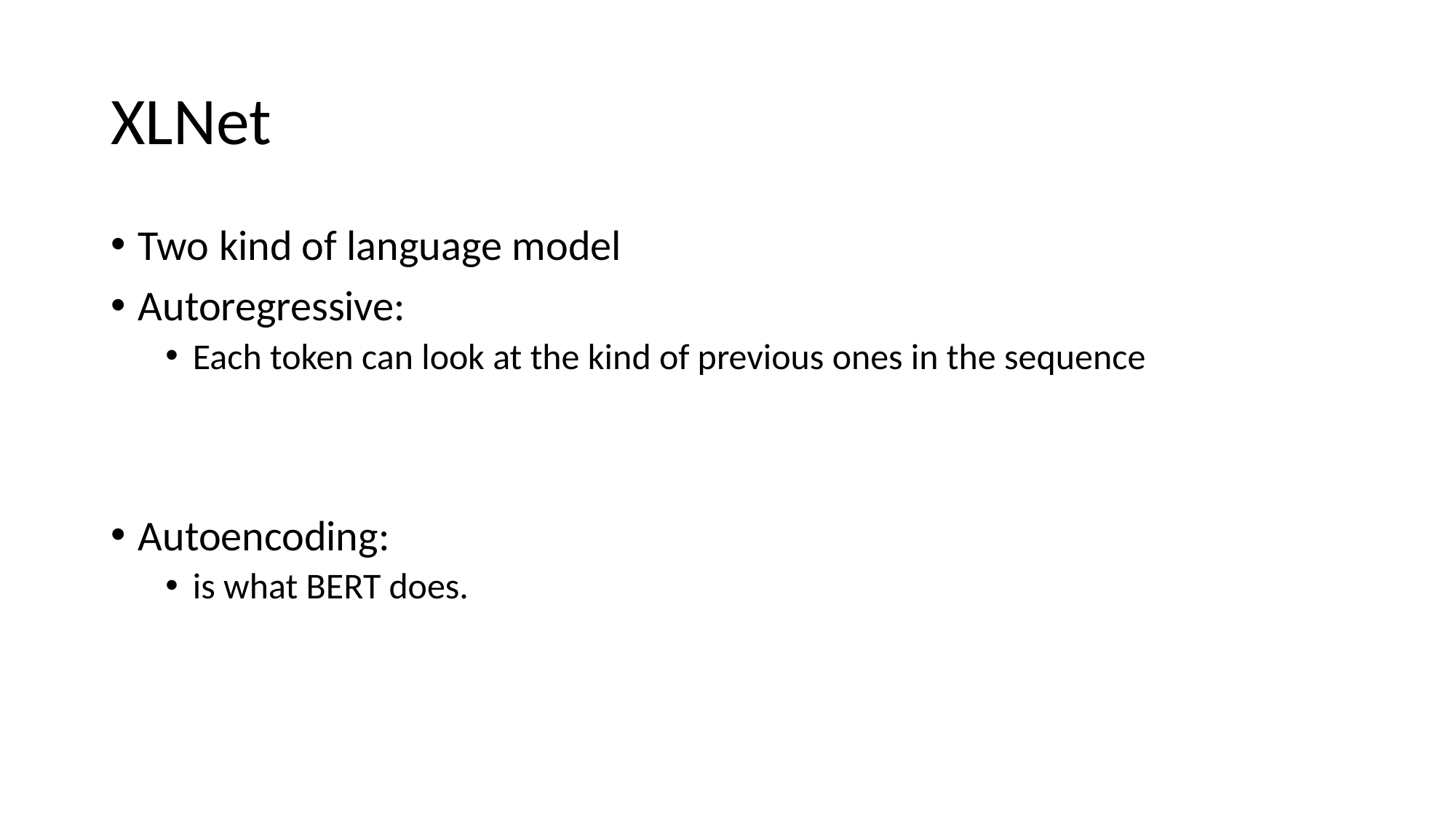

# XLNet
Two kind of language model
Autoregressive:
Each token can look at the kind of previous ones in the sequence

Autoencoding:
is what BERT does.